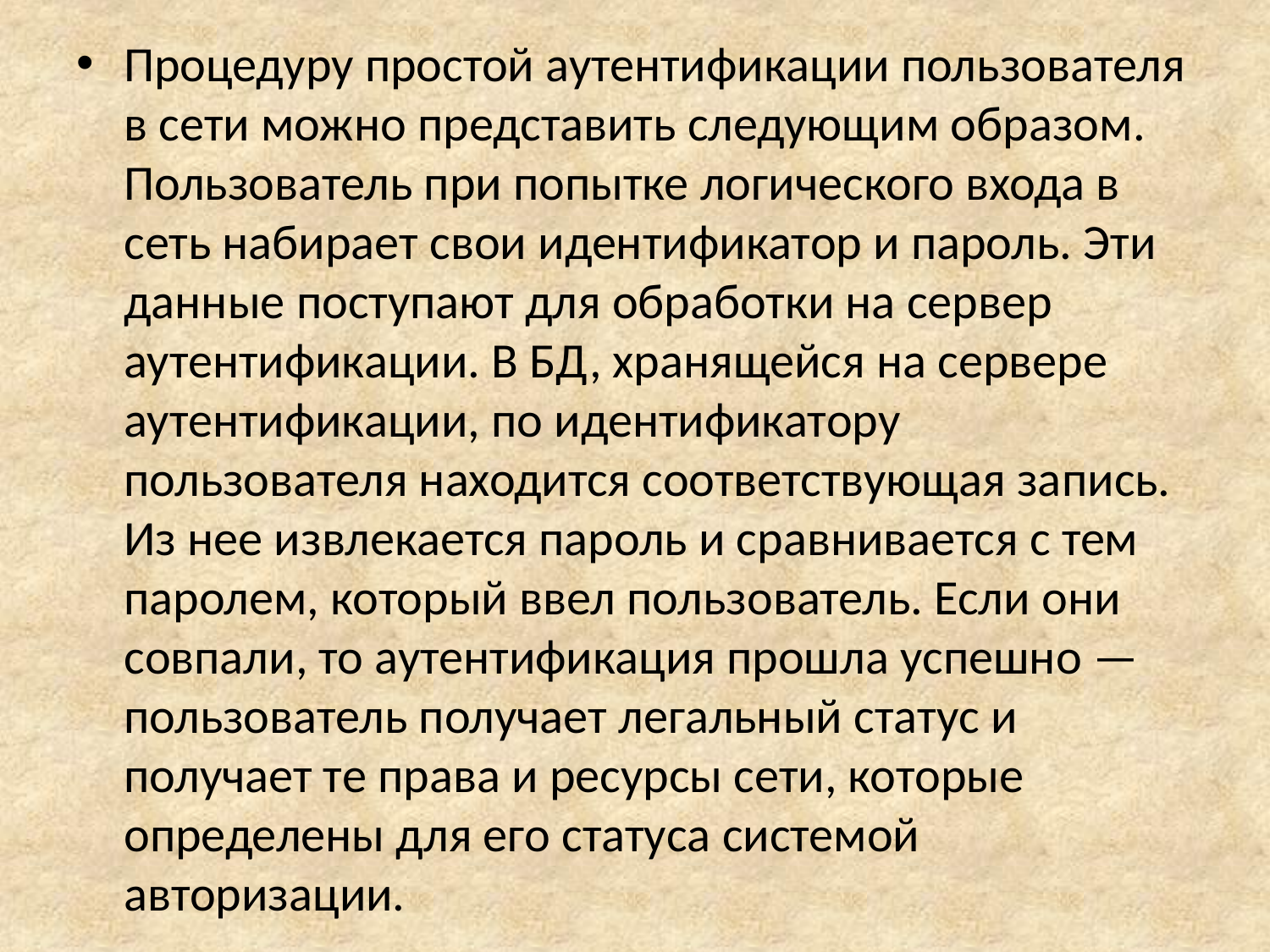

Процедуру простой аутентификации пользователя в сети можно представить следующим образом. Пользователь при попытке логического входа в сеть набирает свои идентификатор и пароль. Эти данные поступают для обработки на сервер аутентификации. В БД, хранящейся на сервере аутентификации, по идентификатору пользователя находится соответствующая за­пись. Из нее извлекается пароль и сравнивается с тем паролем, который ввел пользователь. Если они совпали, то аутентификация прошла успешно — пользователь получает легальный статус и получает те права и ресурсы сети, которые определены для его статуса системой авторизации.